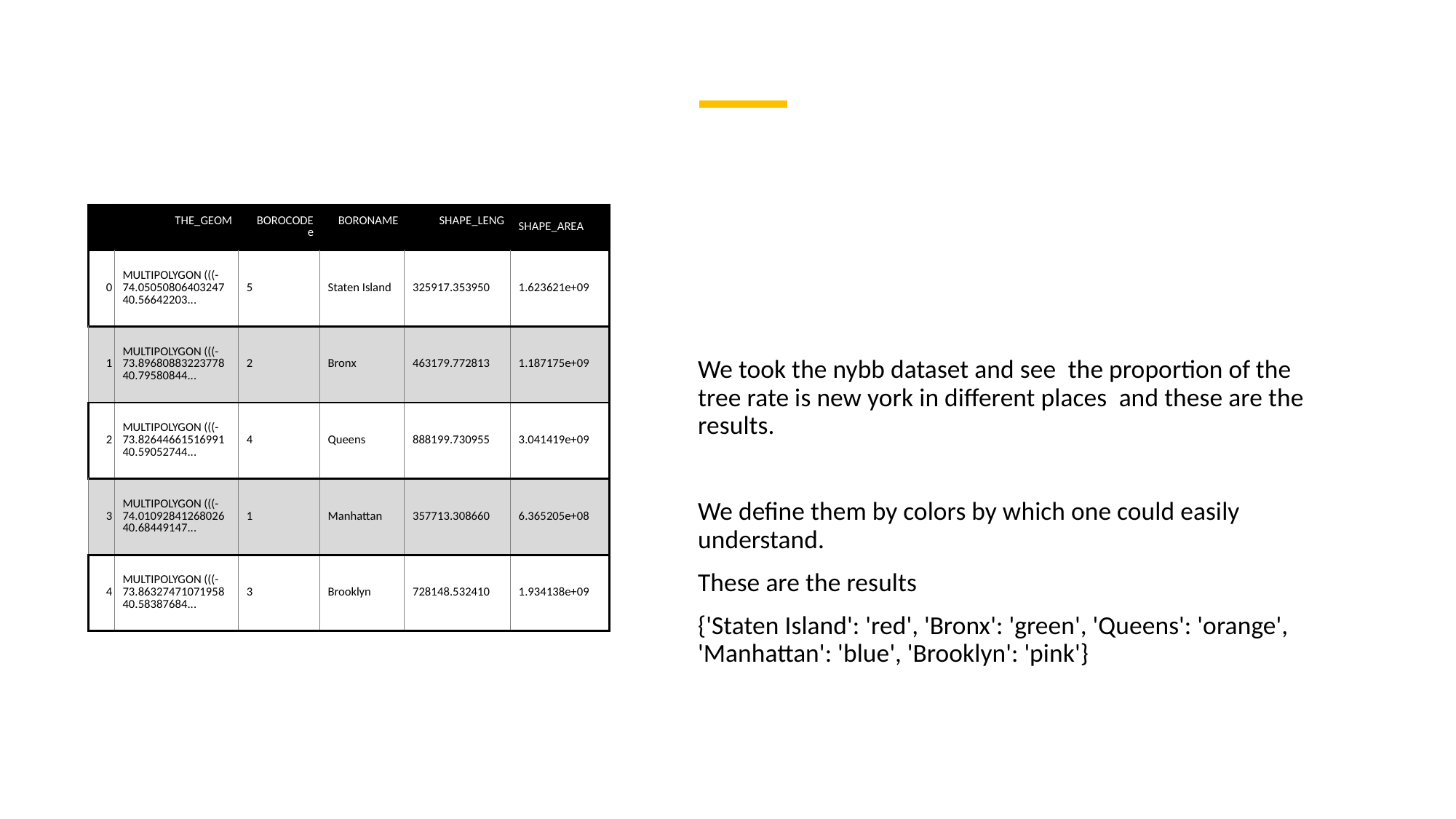

|  | THE\_GEOM | BOROCODE e | BORONAME | SHAPE\_LENG | SHAPE\_AREA |
| --- | --- | --- | --- | --- | --- |
| 0 | MULTIPOLYGON (((-74.05050806403247 40.56642203... | 5 | Staten Island | 325917.353950 | 1.623621e+09 |
| 1 | MULTIPOLYGON (((-73.89680883223778 40.79580844... | 2 | Bronx | 463179.772813 | 1.187175e+09 |
| 2 | MULTIPOLYGON (((-73.82644661516991 40.59052744... | 4 | Queens | 888199.730955 | 3.041419e+09 |
| 3 | MULTIPOLYGON (((-74.01092841268026 40.68449147... | 1 | Manhattan | 357713.308660 | 6.365205e+08 |
| 4 | MULTIPOLYGON (((-73.86327471071958 40.58387684... | 3 | Brooklyn | 728148.532410 | 1.934138e+09 |

We took the nybb dataset and see  the proportion of the tree rate is new york in different places  and these are the results.

We define them by colors by which one could easily understand.
These are the results
{'Staten Island': 'red', 'Bronx': 'green', 'Queens': 'orange', 'Manhattan': 'blue', 'Brooklyn': 'pink'}